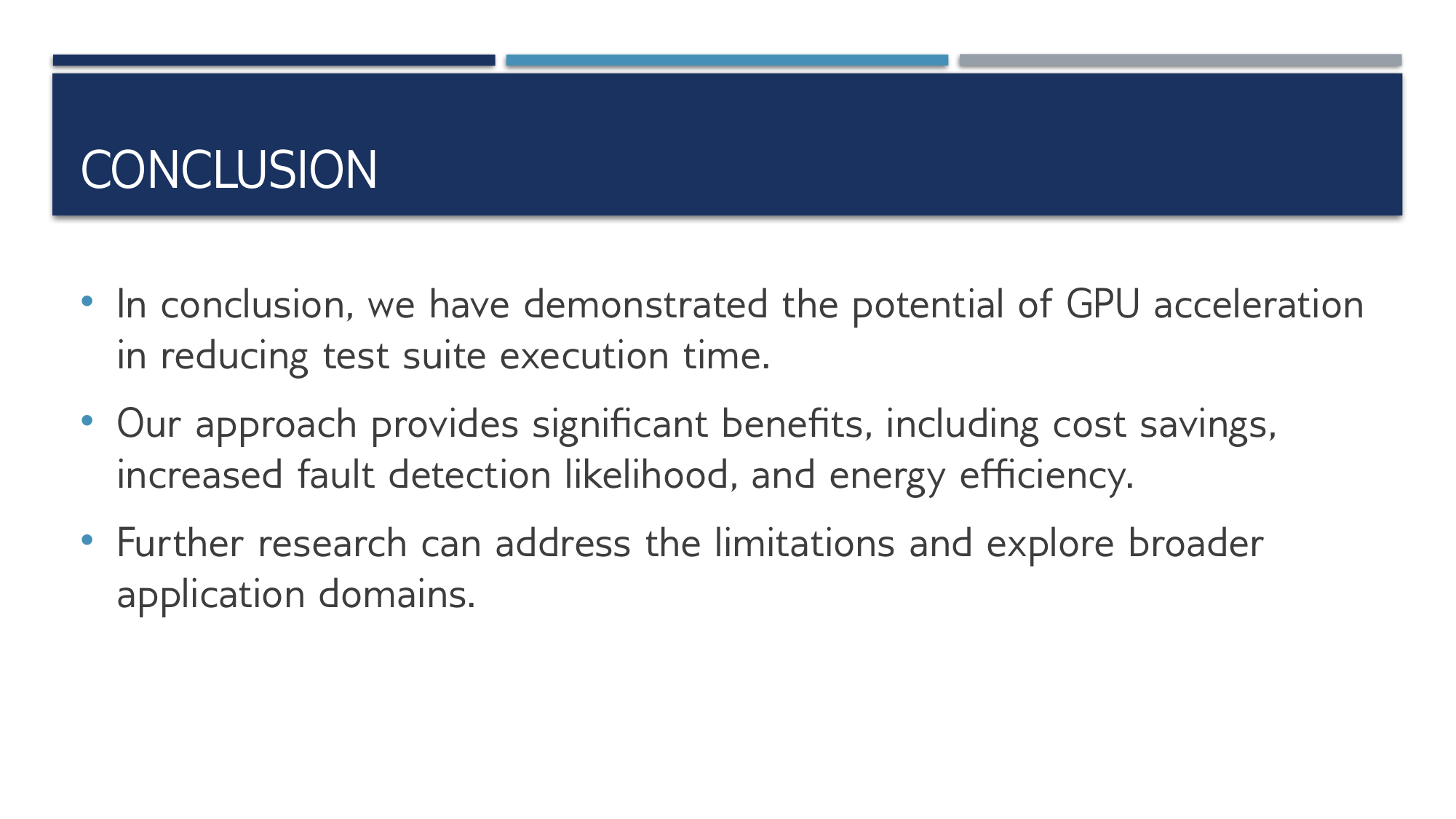

# Conclusion
In conclusion, we have demonstrated the potential of GPU acceleration in reducing test suite execution time.
Our approach provides significant benefits, including cost savings, increased fault detection likelihood, and energy efficiency.
Further research can address the limitations and explore broader application domains.